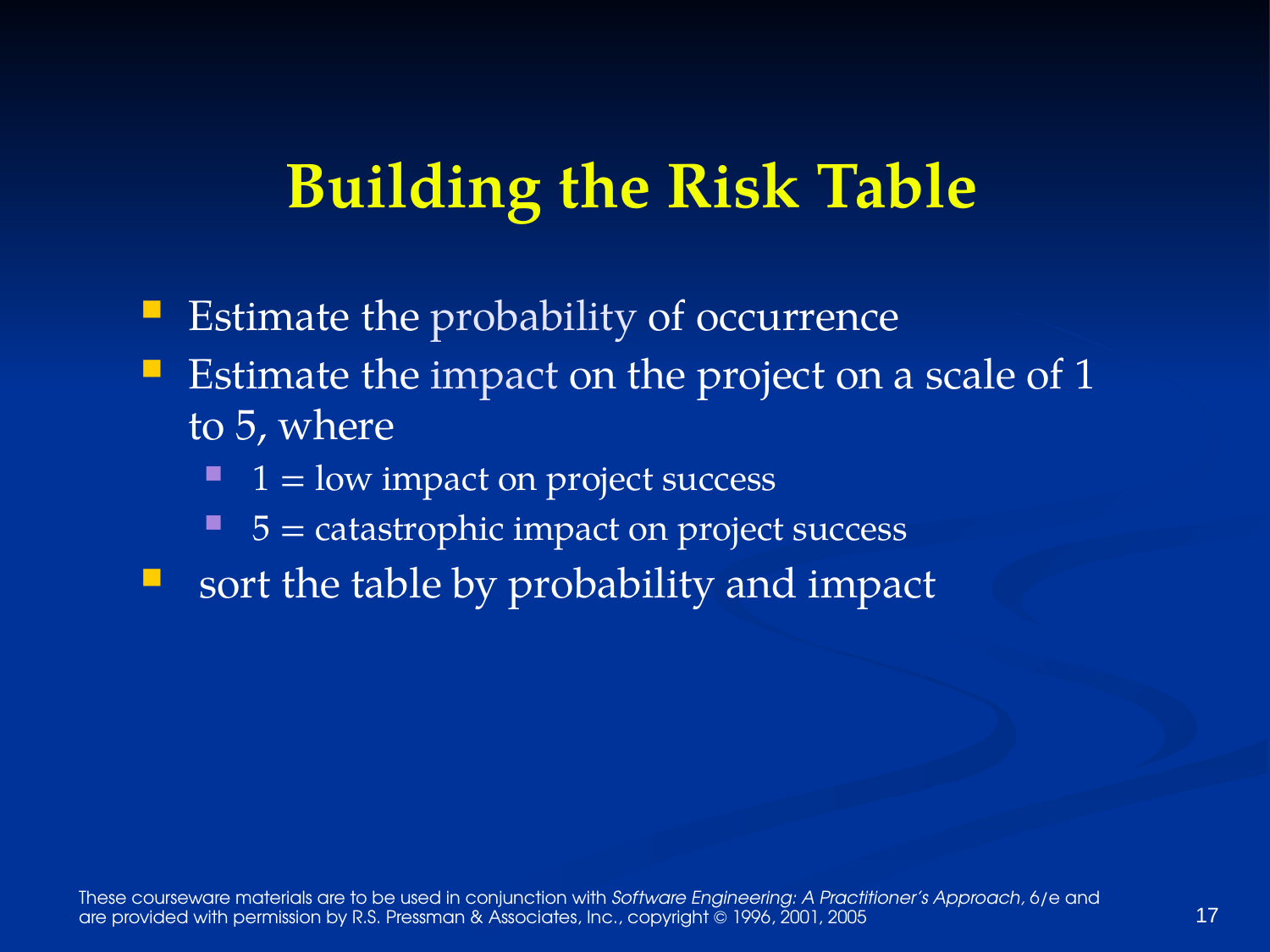

# Building the Risk Table
Estimate the probability of occurrence
Estimate the impact on the project on a scale of 1 to 5, where
 1 = low impact on project success
 5 = catastrophic impact on project success
 sort the table by probability and impact
These courseware materials are to be used in conjunction with Software Engineering: A Practitioner’s Approach, 6/e and are provided with permission by R.S. Pressman & Associates, Inc., copyright © 1996, 2001, 2005
17